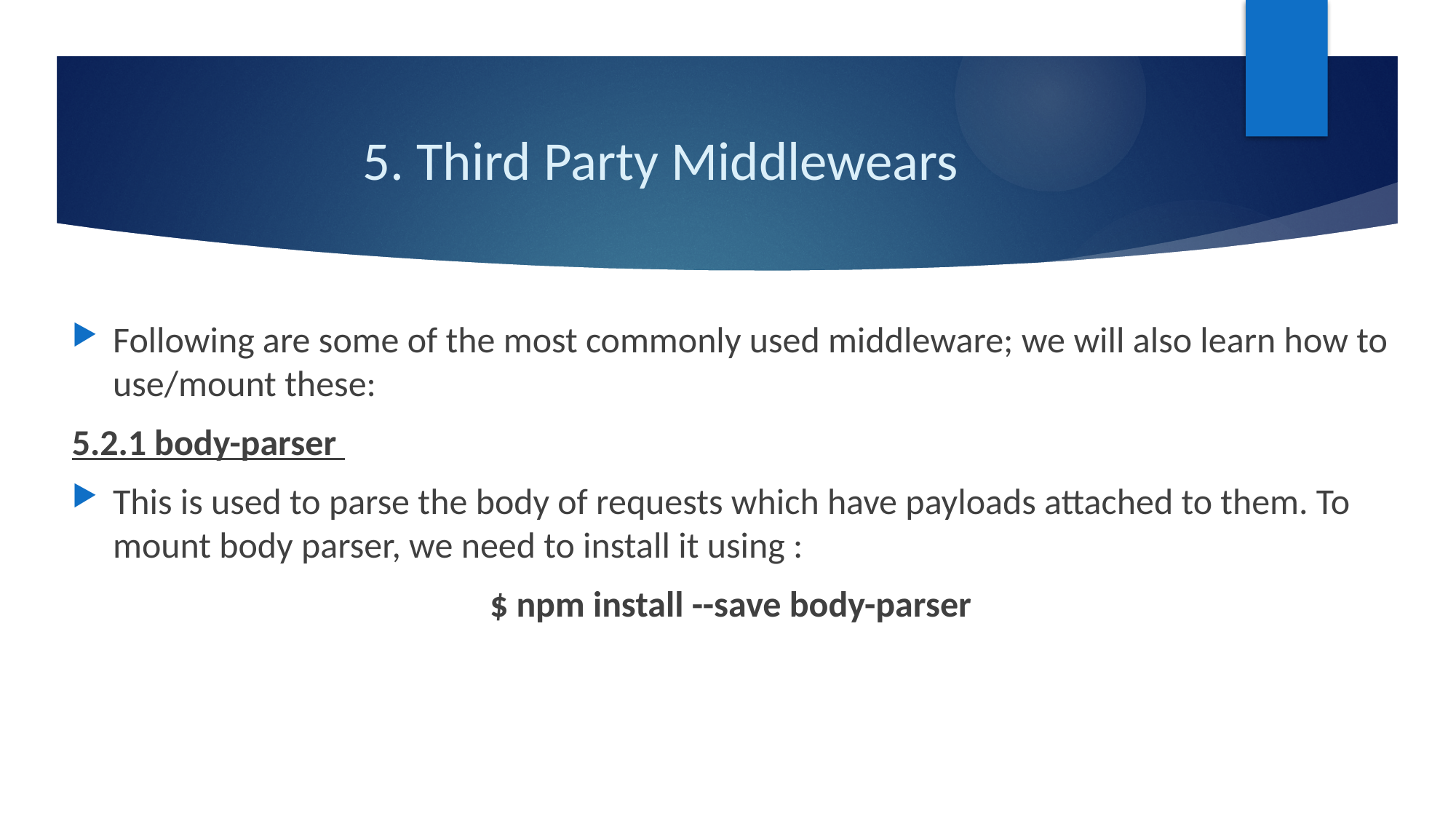

# 5. Third Party Middlewears
Following are some of the most commonly used middleware; we will also learn how to use/mount these:
5.2.1 body-parser
This is used to parse the body of requests which have payloads attached to them. To mount body parser, we need to install it using :
$ npm install --save body-parser